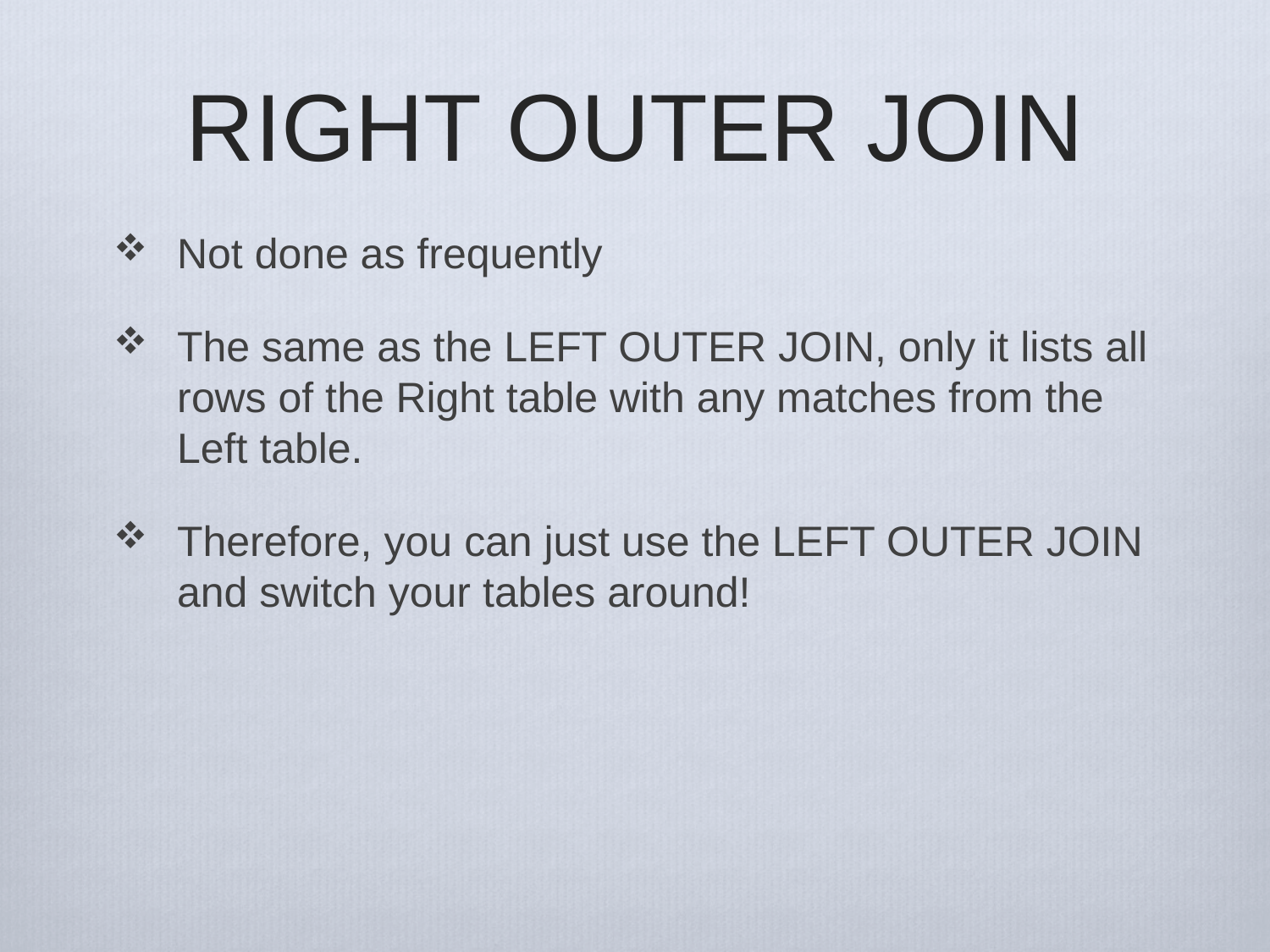

# RIGHT OUTER JOIN
Not done as frequently
The same as the LEFT OUTER JOIN, only it lists all rows of the Right table with any matches from the Left table.
Therefore, you can just use the LEFT OUTER JOIN and switch your tables around!